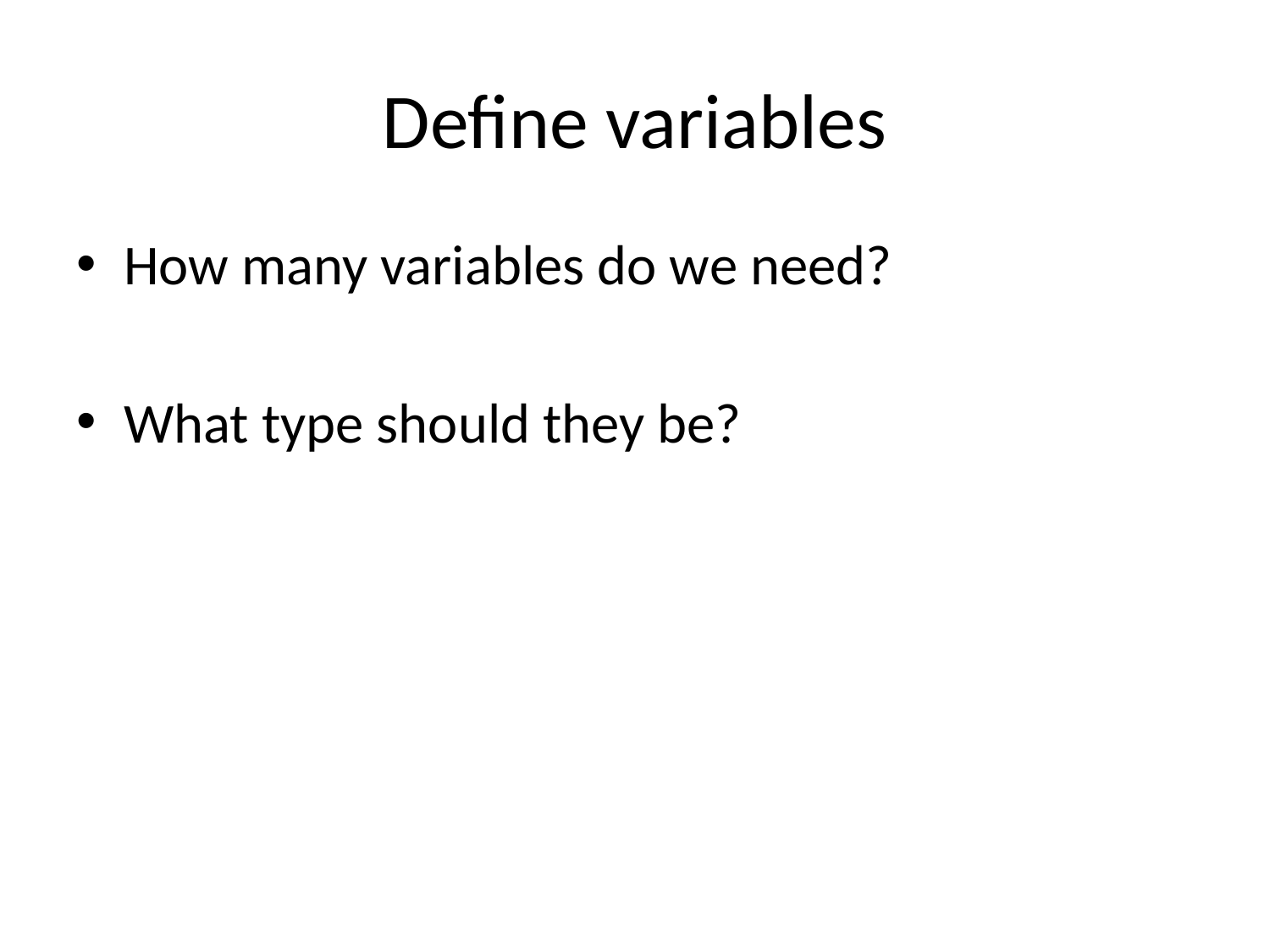

# Define variables
How many variables do we need?

What type should they be?